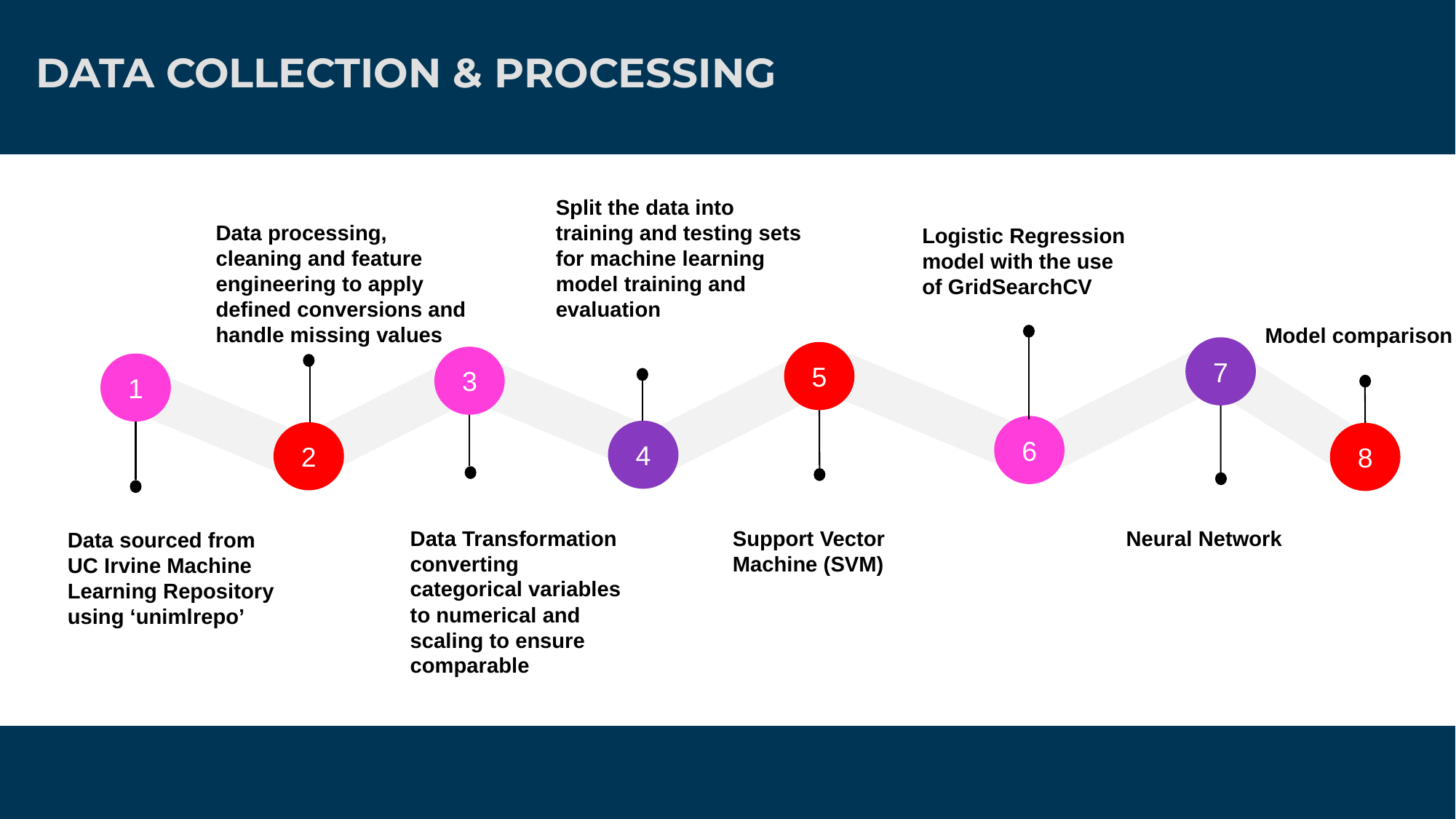

DATA COLLECTION & PROCESSING

Data processing, cleaning and feature engineering to apply defined conversions and handle missing values

Split the data into training and testing sets for machine learning model training and evaluation

Logistic Regression model with the use of GridSearchCV

Model comparison

7
5
3
1

6
4
2
8

Support Vector Machine (SVM)

Data Transformation
converting categorical variables to numerical and scaling to ensure comparable

Neural Network

Data sourced from UC Irvine Machine Learning Repository using ‘unimlrepo’